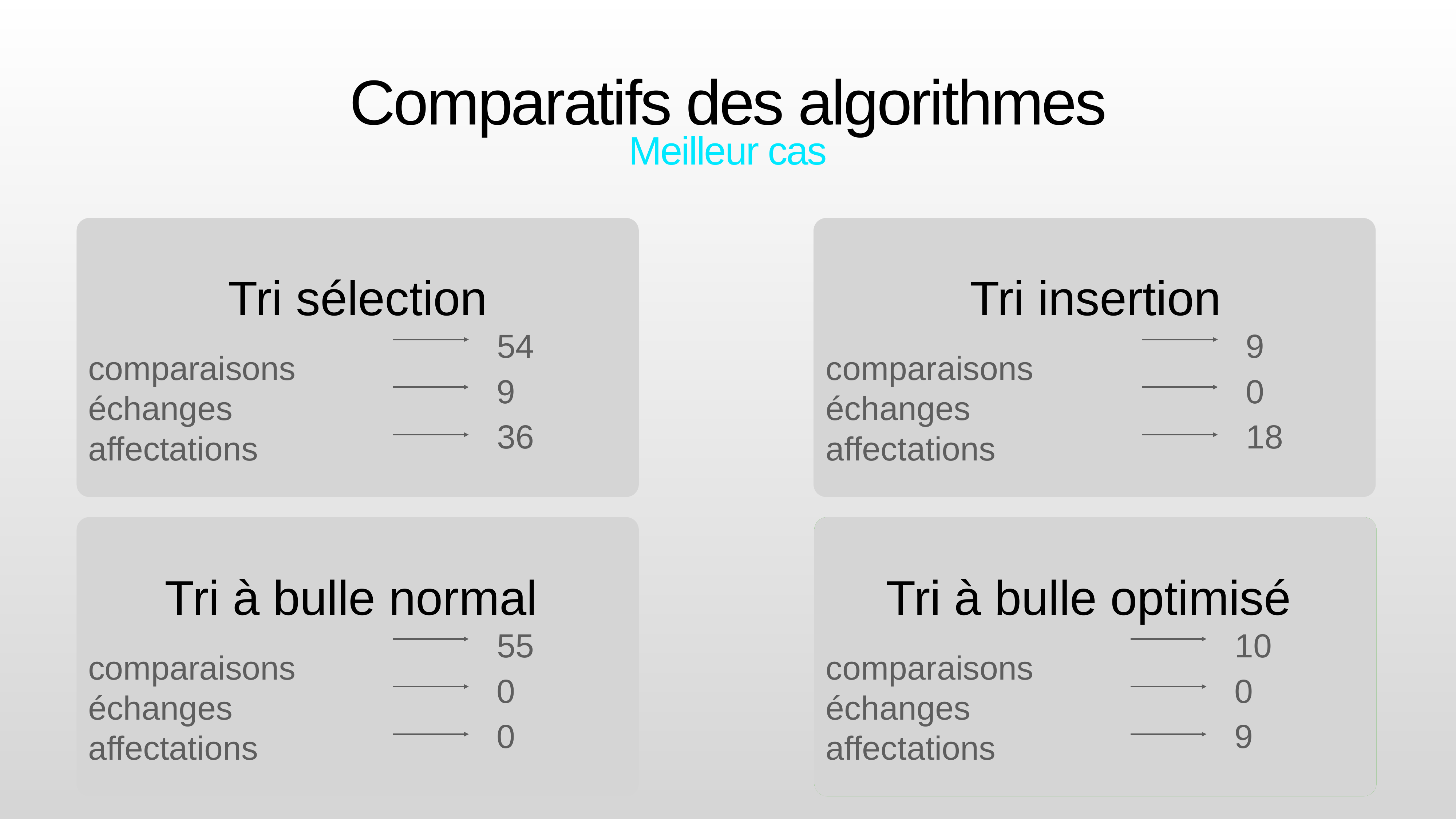

# Comparatifs des algorithmes
Meilleur cas

Tri sélection

 comparaisons
 échanges
 affectations
Tri insertion

 comparaisons
 échanges
 affectations
54
9

9
0

36
18

Tri à bulle normal

 comparaisons
 échanges
 affectations
Tri à bulle optimisé

 comparaisons
 échanges
 affectations
55
10

0
0

0
9